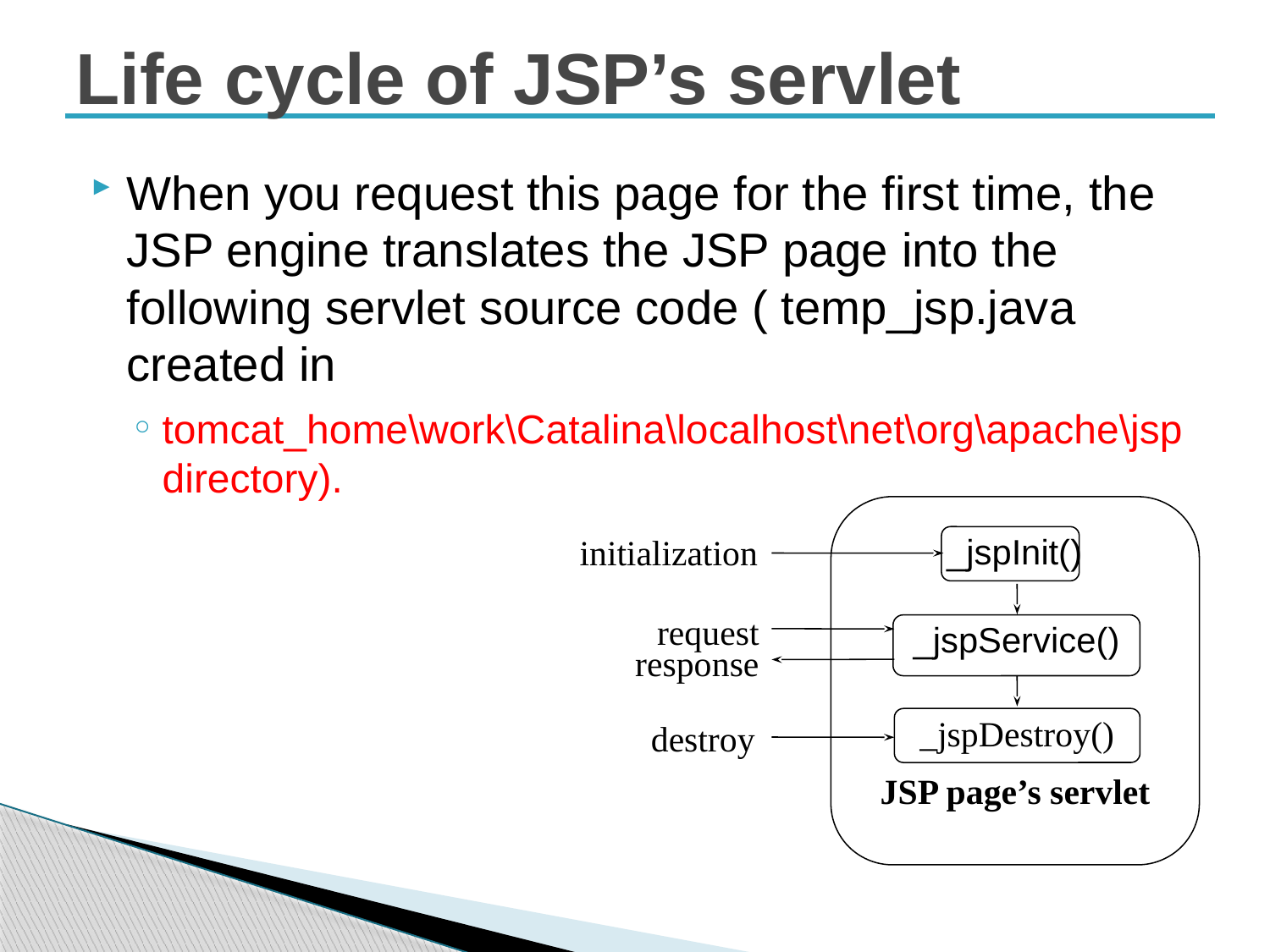

# Life cycle of JSP’s servlet
When you request this page for the first time, the JSP engine translates the JSP page into the following servlet source code ( temp_jsp.java created in
tomcat_home\work\Catalina\localhost\net\org\apache\jsp directory).

JSP page’s servlet
_jspInit()
initialization

request
_jspService()

response

_jspDestroy()
destroy